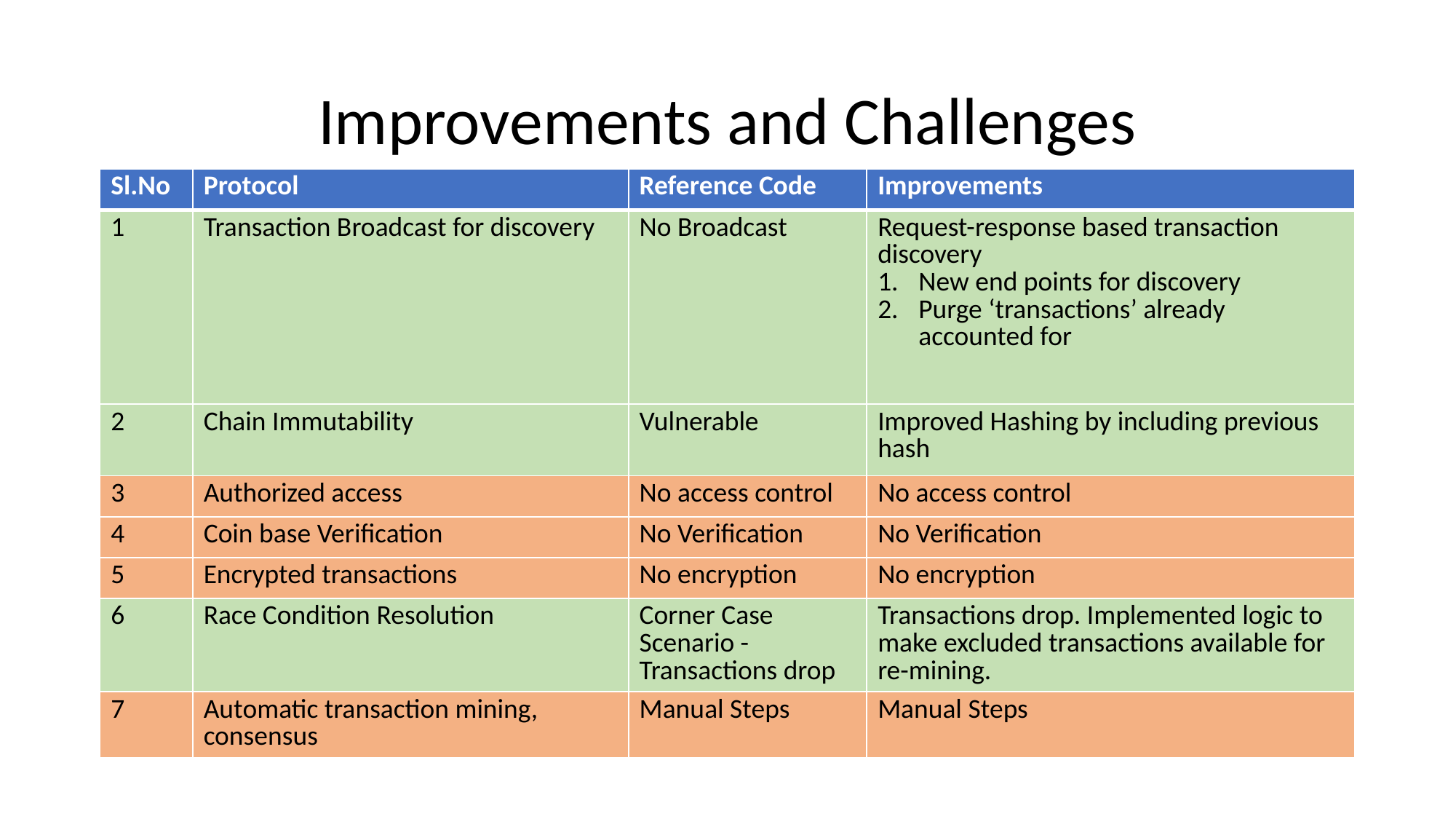

# Improvements and Challenges
| Sl.No | Protocol | Reference Code | Improvements |
| --- | --- | --- | --- |
| 1 | Transaction Broadcast for discovery | No Broadcast | Request-response based transaction discovery New end points for discovery Purge ‘transactions’ already accounted for |
| 2 | Chain Immutability | Vulnerable | Improved Hashing by including previous hash |
| 3 | Authorized access | No access control | No access control |
| 4 | Coin base Verification | No Verification | No Verification |
| 5 | Encrypted transactions | No encryption | No encryption |
| 6 | Race Condition Resolution | Corner Case Scenario - Transactions drop | Transactions drop. Implemented logic to make excluded transactions available for re-mining. |
| 7 | Automatic transaction mining, consensus | Manual Steps | Manual Steps |